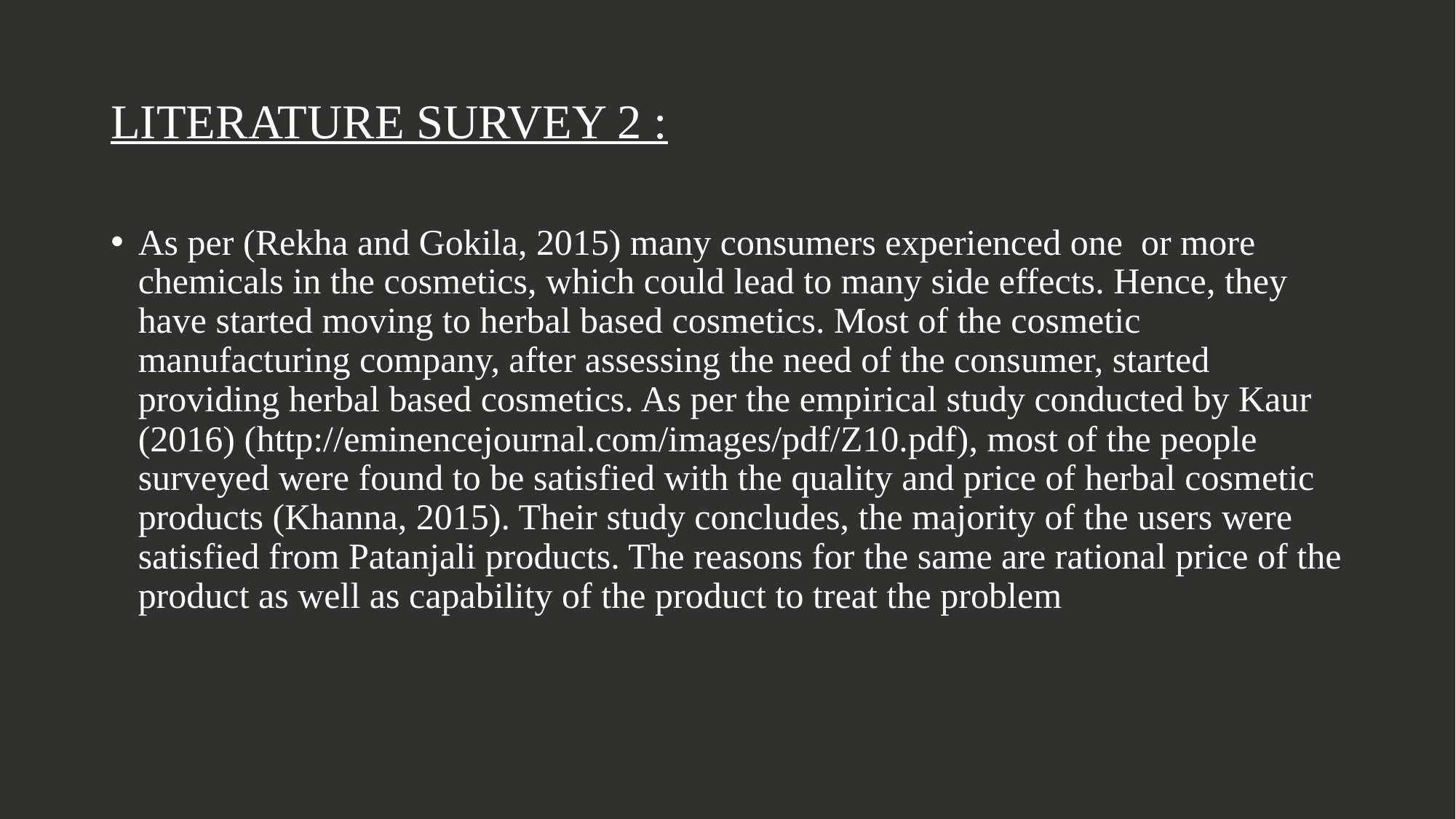

# LITERATURE SURVEY 2 :
As per (Rekha and Gokila, 2015) many consumers experienced one  or more chemicals in the cosmetics, which could lead to many side effects. Hence, they have started moving to herbal based cosmetics. Most of the cosmetic manufacturing company, after assessing the need of the consumer, started providing herbal based cosmetics. As per the empirical study conducted by Kaur (2016) (http://eminencejournal.com/images/pdf/Z10.pdf), most of the people surveyed were found to be satisfied with the quality and price of herbal cosmetic products (Khanna, 2015). Their study concludes, the majority of the users were satisfied from Patanjali products. The reasons for the same are rational price of the product as well as capability of the product to treat the problem